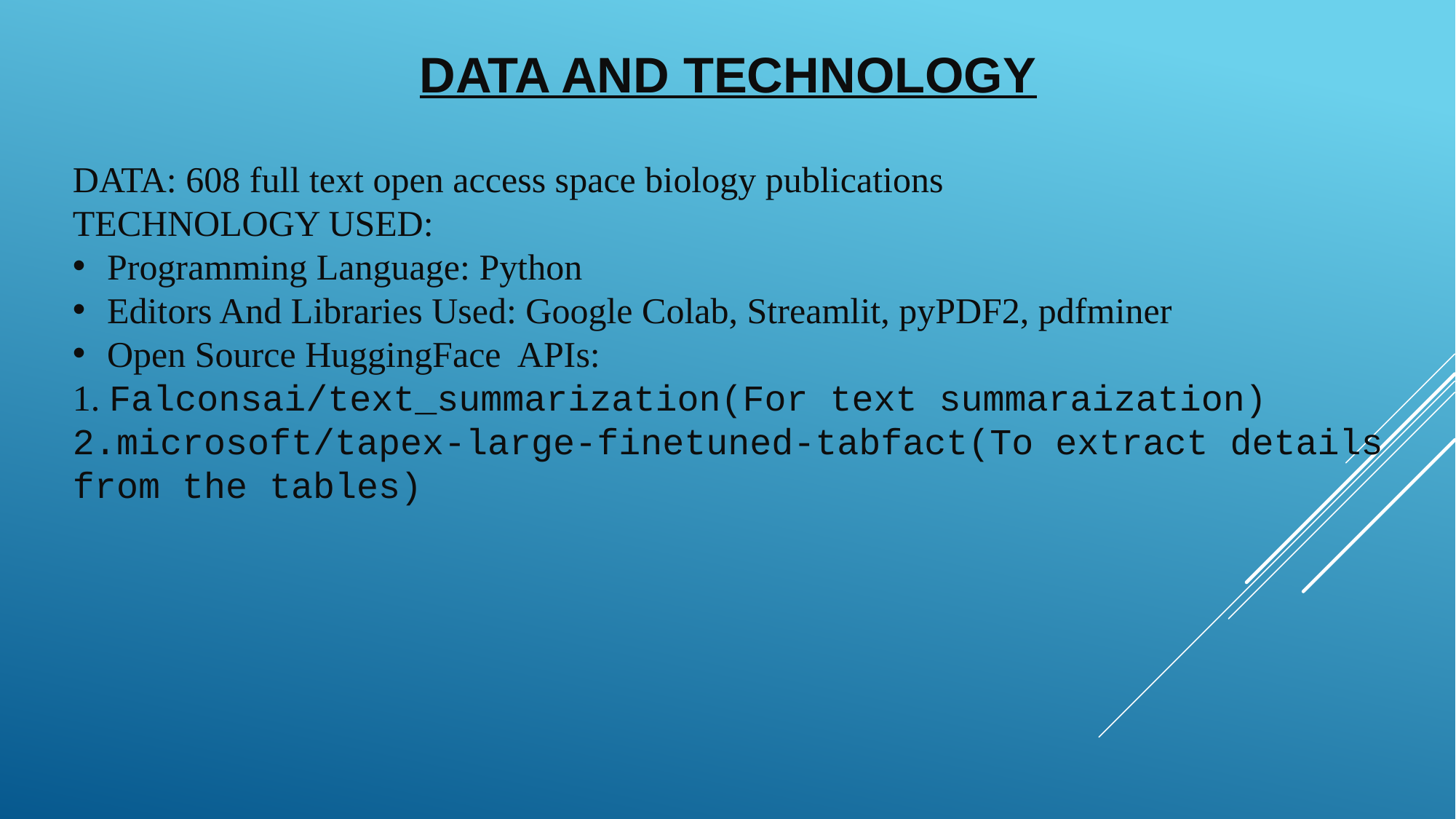

DATA AND TECHNOLOGY
DATA: 608 full text open access space biology publications
TECHNOLOGY USED:
Programming Language: Python
Editors And Libraries Used: Google Colab, Streamlit, pyPDF2, pdfminer
Open Source HuggingFace  APIs:
1. Falconsai/text_summarization(For text summaraization)
2.microsoft/tapex-large-finetuned-tabfact(To extract details from the tables)